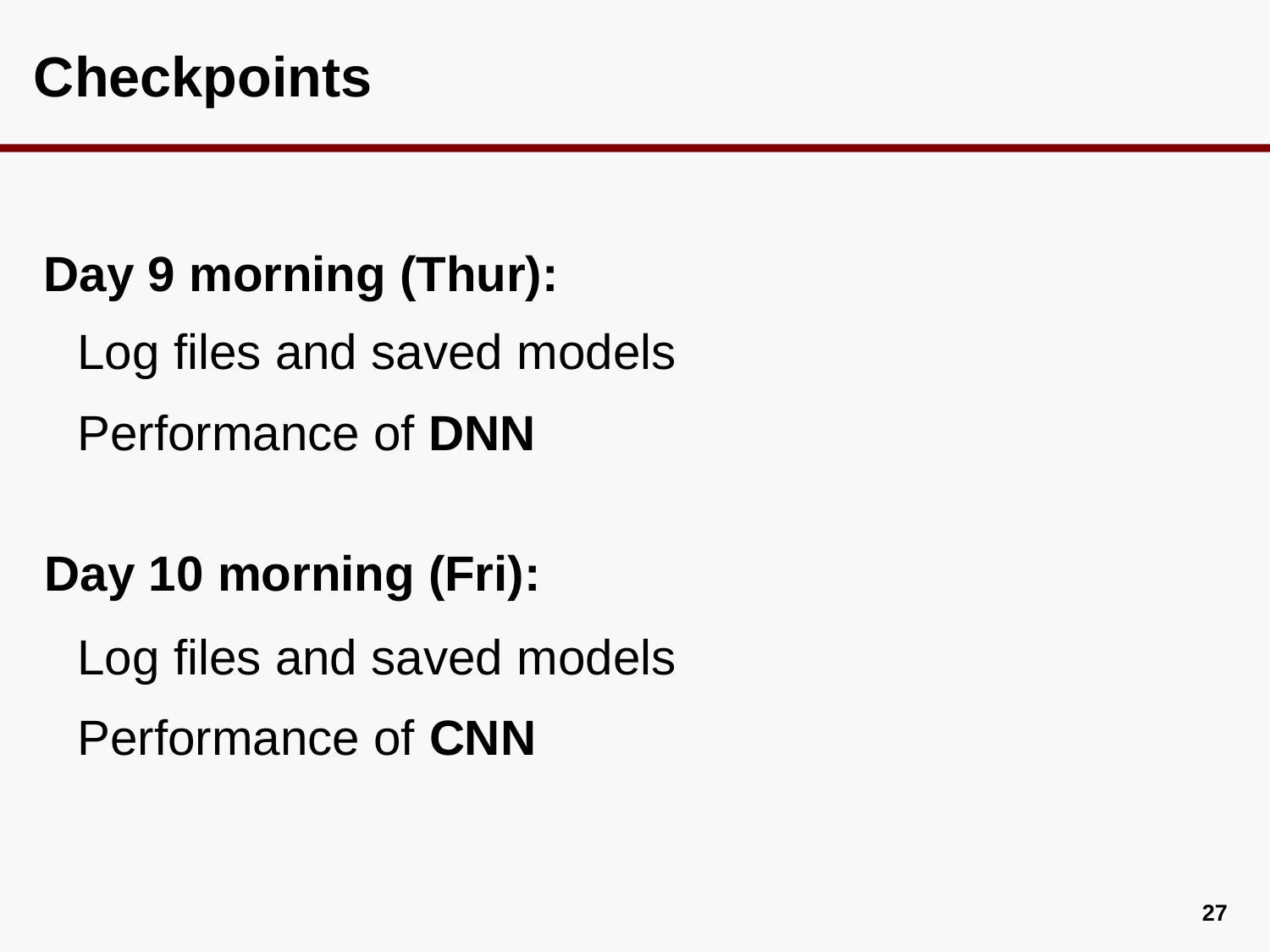

# Checkpoints
Day 9 morning (Thur):
Log files and saved models
Performance of DNN
Day 10 morning (Fri):
Log files and saved models
Performance of CNN
27